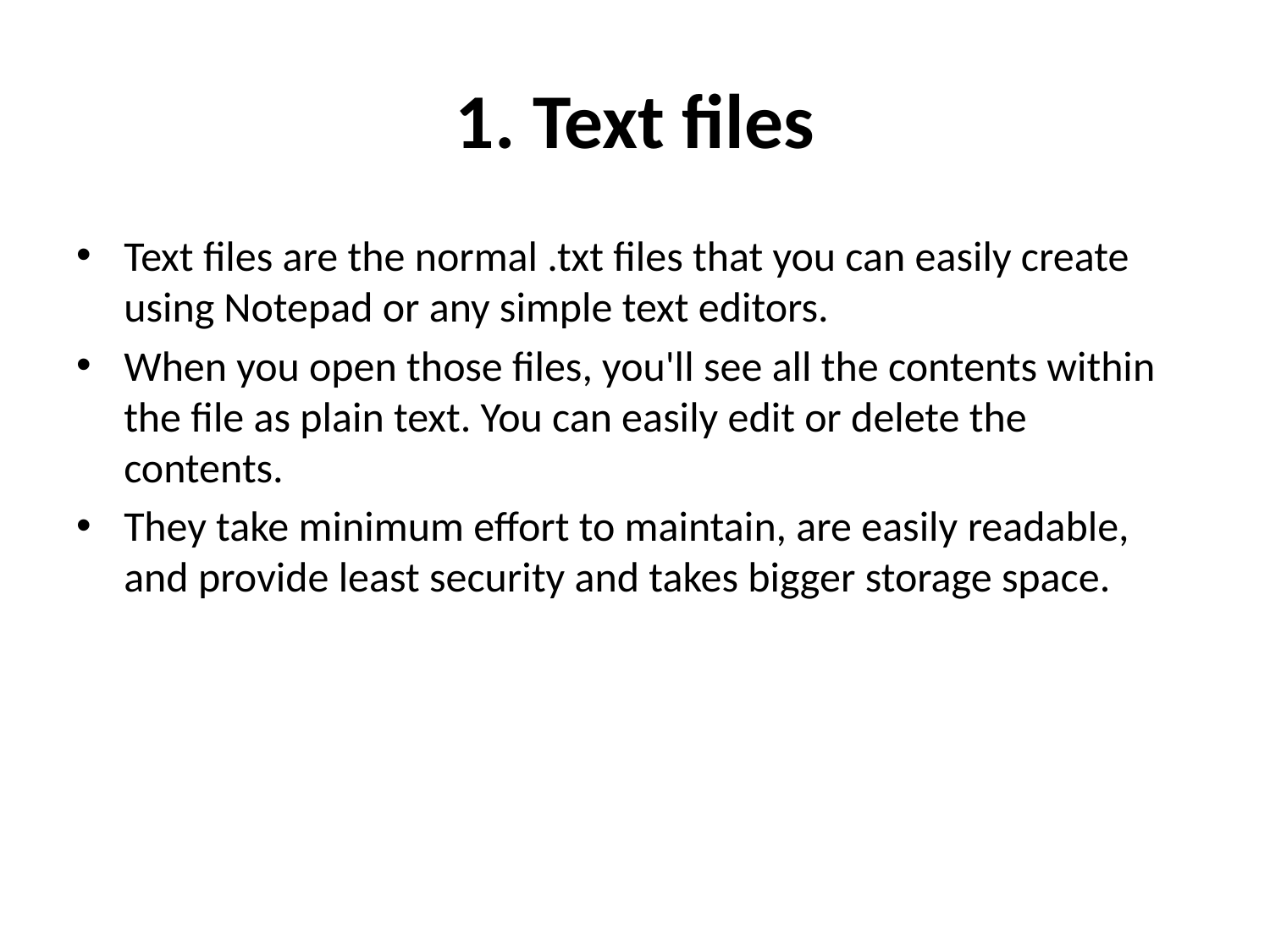

# 1. Text files
Text files are the normal .txt files that you can easily create using Notepad or any simple text editors.
When you open those files, you'll see all the contents within the file as plain text. You can easily edit or delete the contents.
They take minimum effort to maintain, are easily readable, and provide least security and takes bigger storage space.